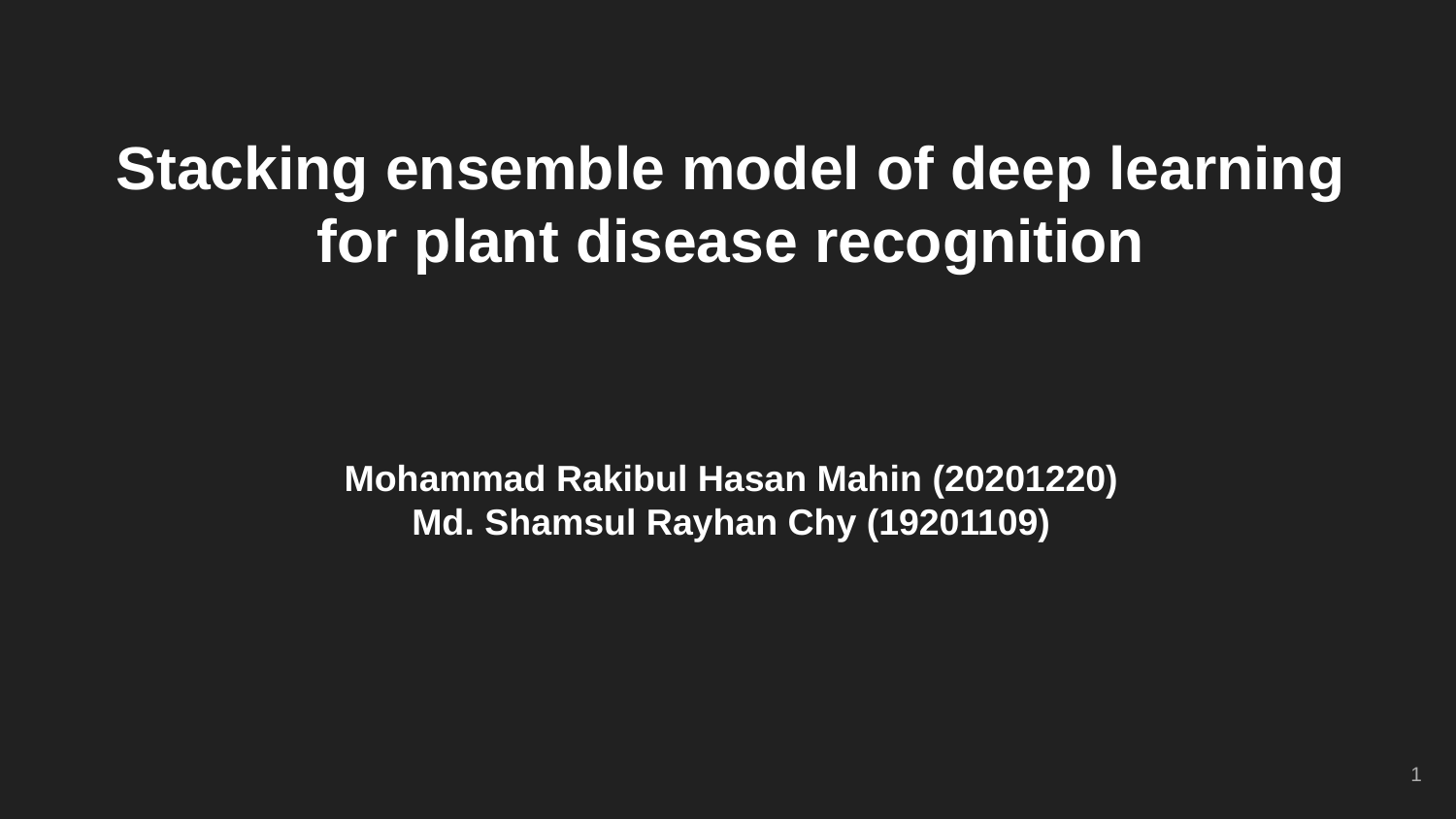

Stacking ensemble model of deep learning for plant disease recognition
Mohammad Rakibul Hasan Mahin (20201220)
Md. Shamsul Rayhan Chy (19201109)
1